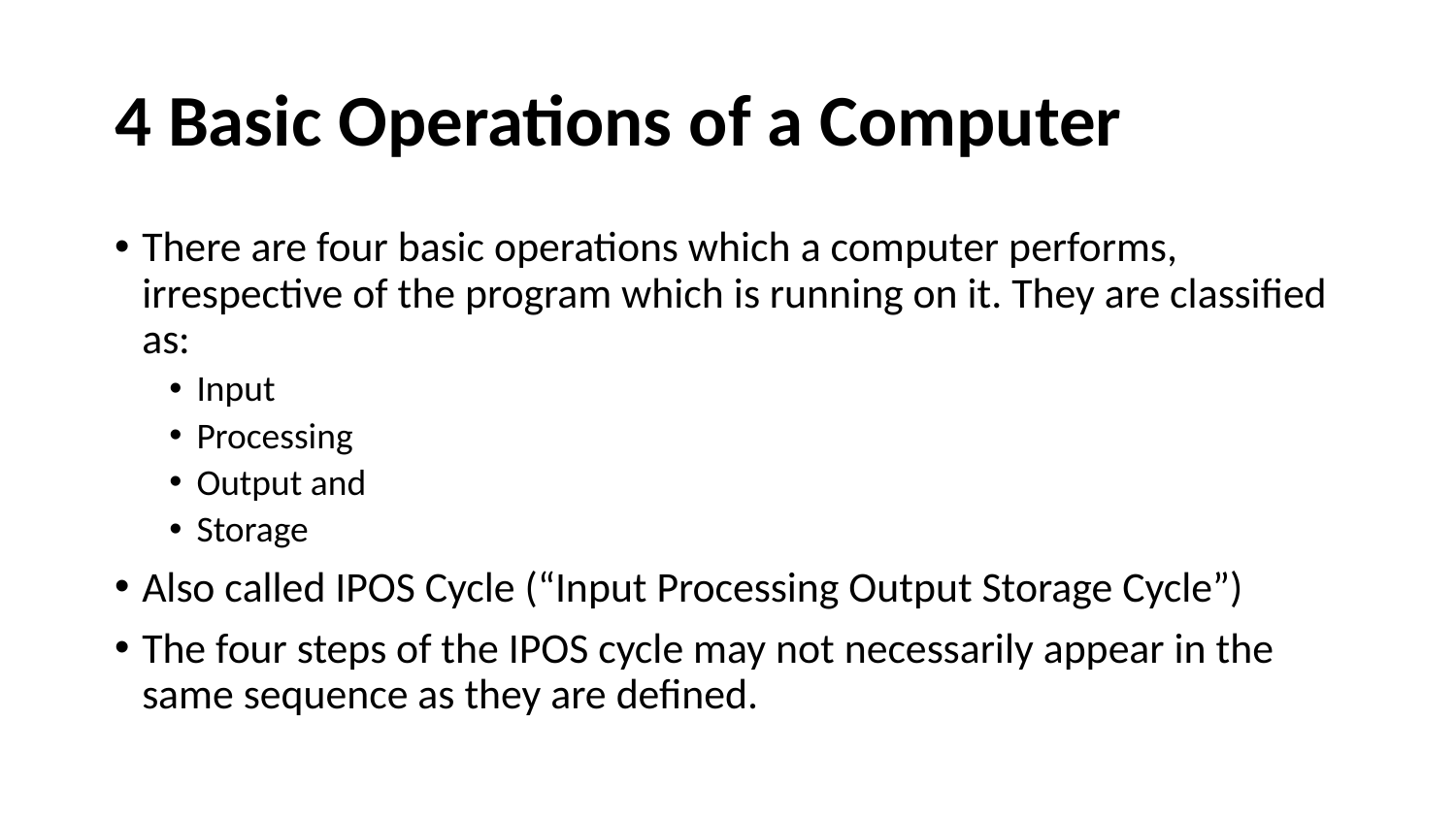

# 4 Basic Operations of a Computer
There are four basic operations which a computer performs, irrespective of the program which is running on it. They are classified as:
Input
Processing
Output and
Storage
Also called IPOS Cycle (“Input Processing Output Storage Cycle”)
The four steps of the IPOS cycle may not necessarily appear in the same sequence as they are defined.